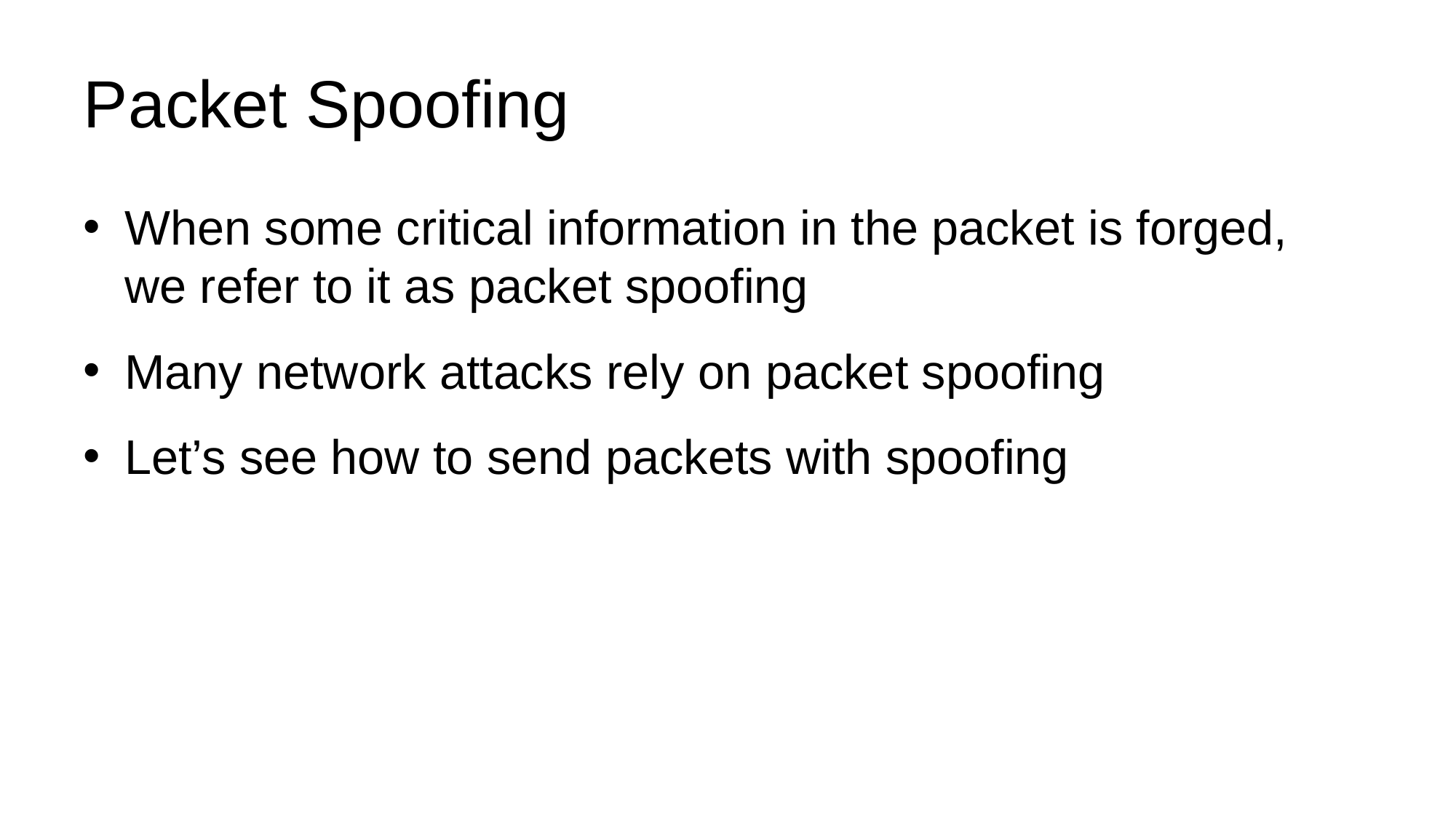

# Packet Spoofing
When some critical information in the packet is forged, we refer to it as packet spoofing
Many network attacks rely on packet spoofing
Let’s see how to send packets with spoofing